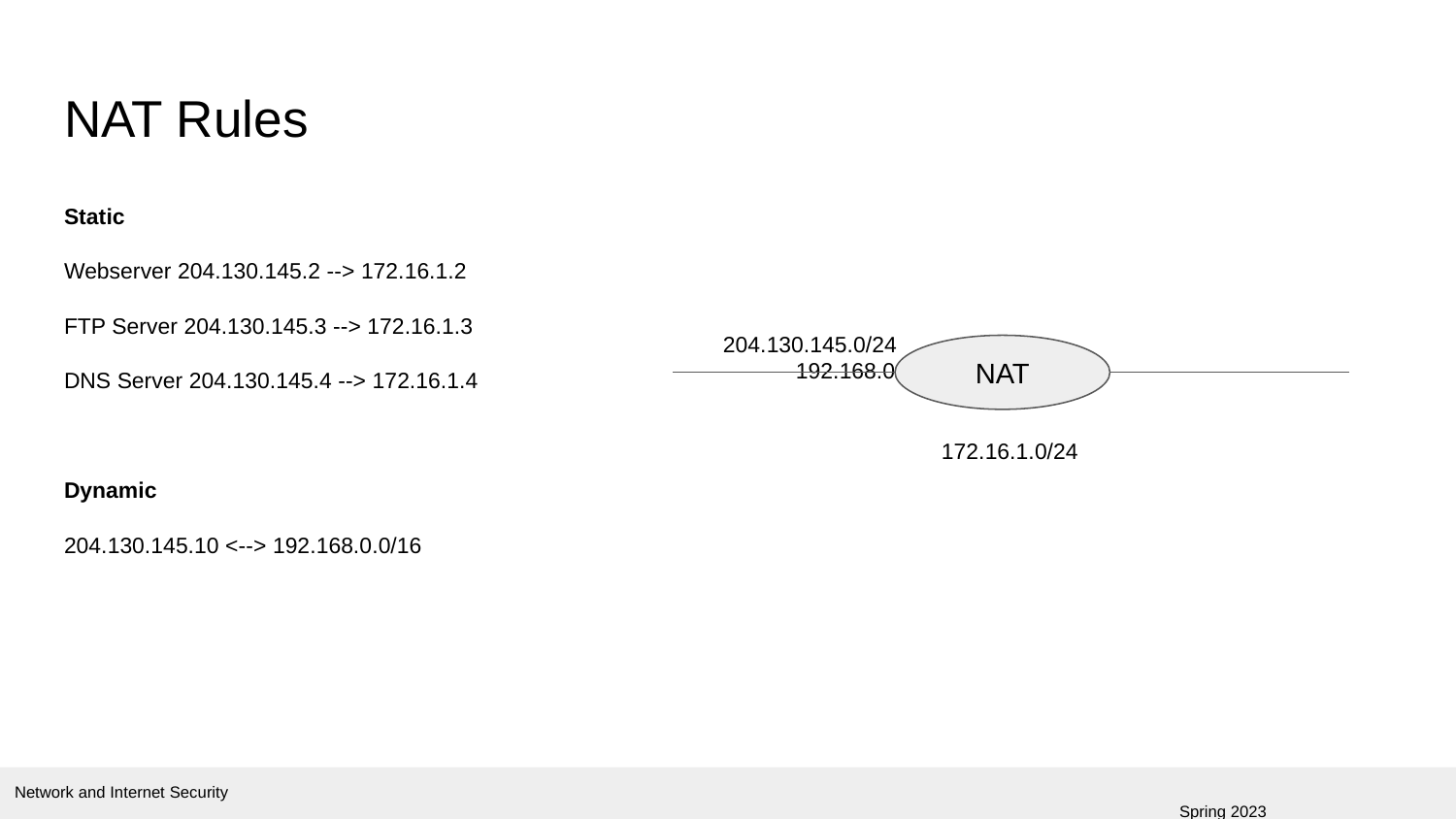

# NAT Rules
Static
Webserver 204.130.145.2 --> 172.16.1.2
FTP Server 204.130.145.3 --> 172.16.1.3
DNS Server 204.130.145.4 --> 172.16.1.4

Dynamic
204.130.145.10 <--> 192.168.0.0/16

204.130.145.0/24				192.168.0.0/16

						172.16.1.0/24
NAT